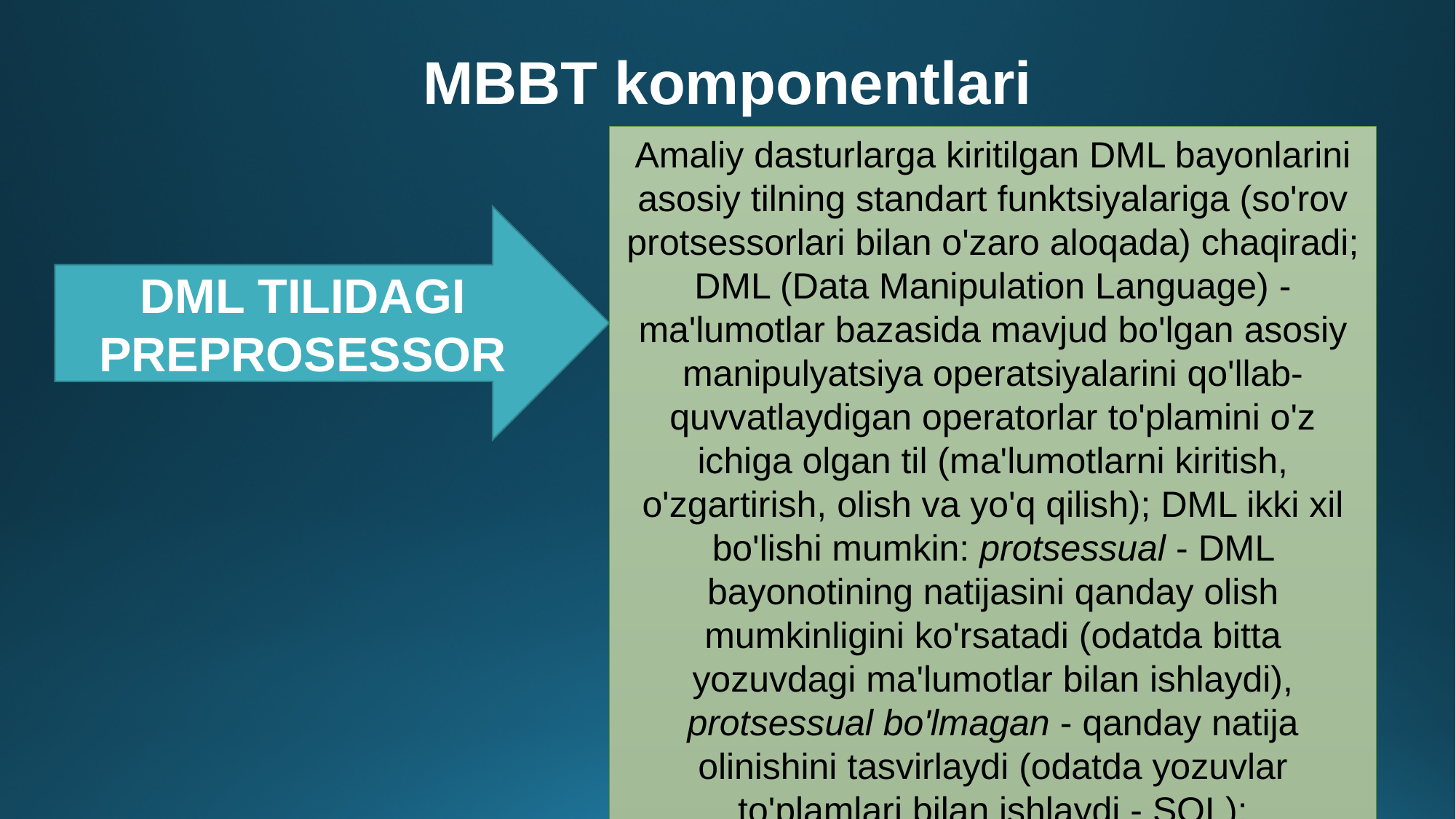

# MBBT komponentlari
Amaliy dasturlarga kiritilgan DML bayonlarini asosiy tilning standart funktsiyalariga (so'rov protsessorlari bilan o'zaro aloqada) chaqiradi; DML (Data Manipulation Language) - ma'lumotlar bazasida mavjud bo'lgan asosiy manipulyatsiya operatsiyalarini qo'llab-quvvatlaydigan operatorlar to'plamini o'z ichiga olgan til (ma'lumotlarni kiritish, o'zgartirish, olish va yo'q qilish); DML ikki xil bo'lishi mumkin: protsessual - DML bayonotining natijasini qanday olish mumkinligini ko'rsatadi (odatda bitta yozuvdagi ma'lumotlar bilan ishlaydi), protsessual bo'lmagan - qanday natija olinishini tasvirlaydi (odatda yozuvlar to'plamlari bilan ishlaydi - SQL);
DML TILIDAGI PREPROSESSOR